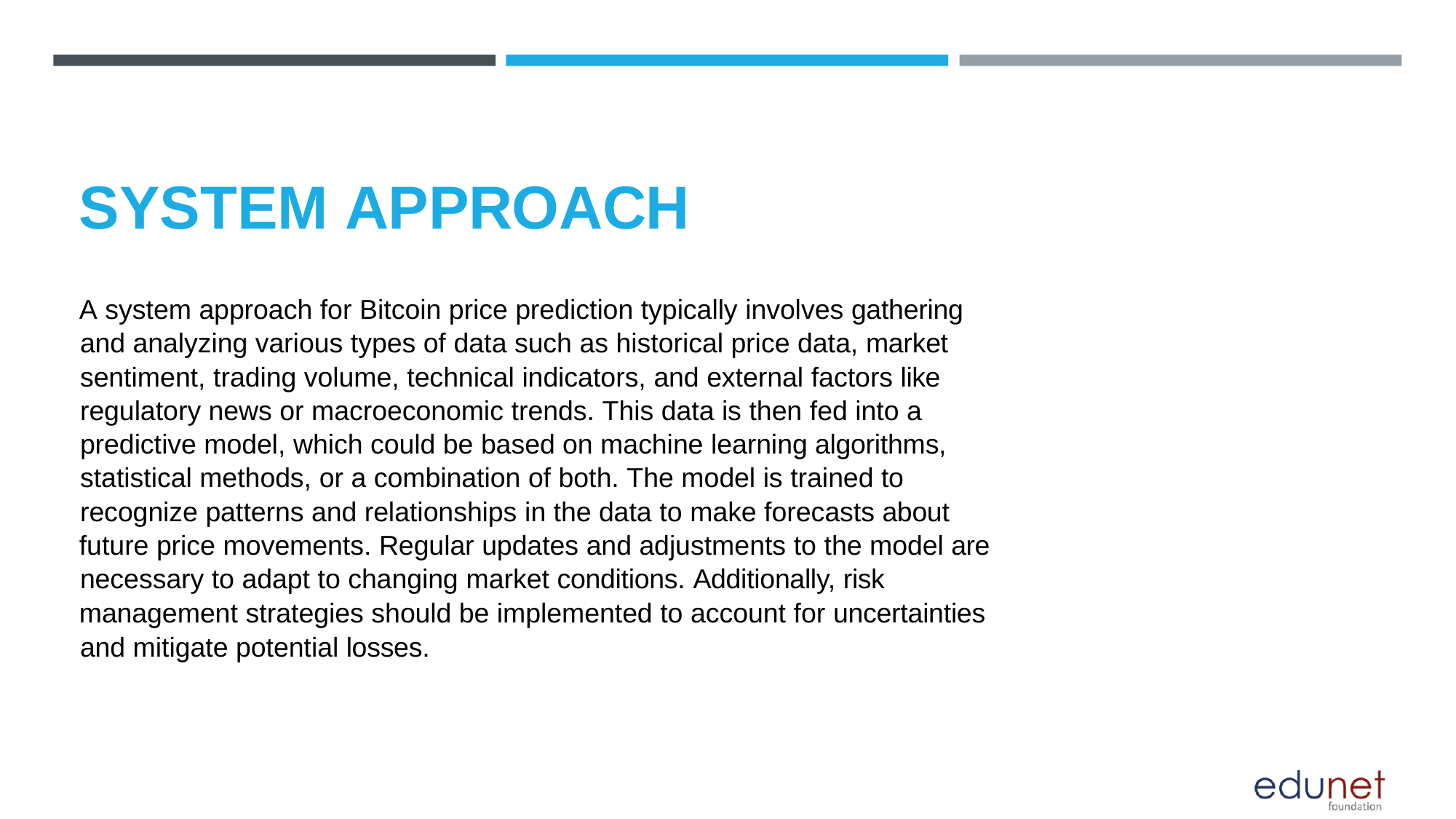

# SYSTEM APPROACH
A system approach for Bitcoin price prediction typically involves gathering and analyzing various types of data such as historical price data, market sentiment, trading volume, technical indicators, and external factors like regulatory news or macroeconomic trends. This data is then fed into a predictive model, which could be based on machine learning algorithms, statistical methods, or a combination of both. The model is trained to recognize patterns and relationships in the data to make forecasts about
future price movements. Regular updates and adjustments to the model are necessary to adapt to changing market conditions. Additionally, risk
management strategies should be implemented to account for uncertainties and mitigate potential losses.